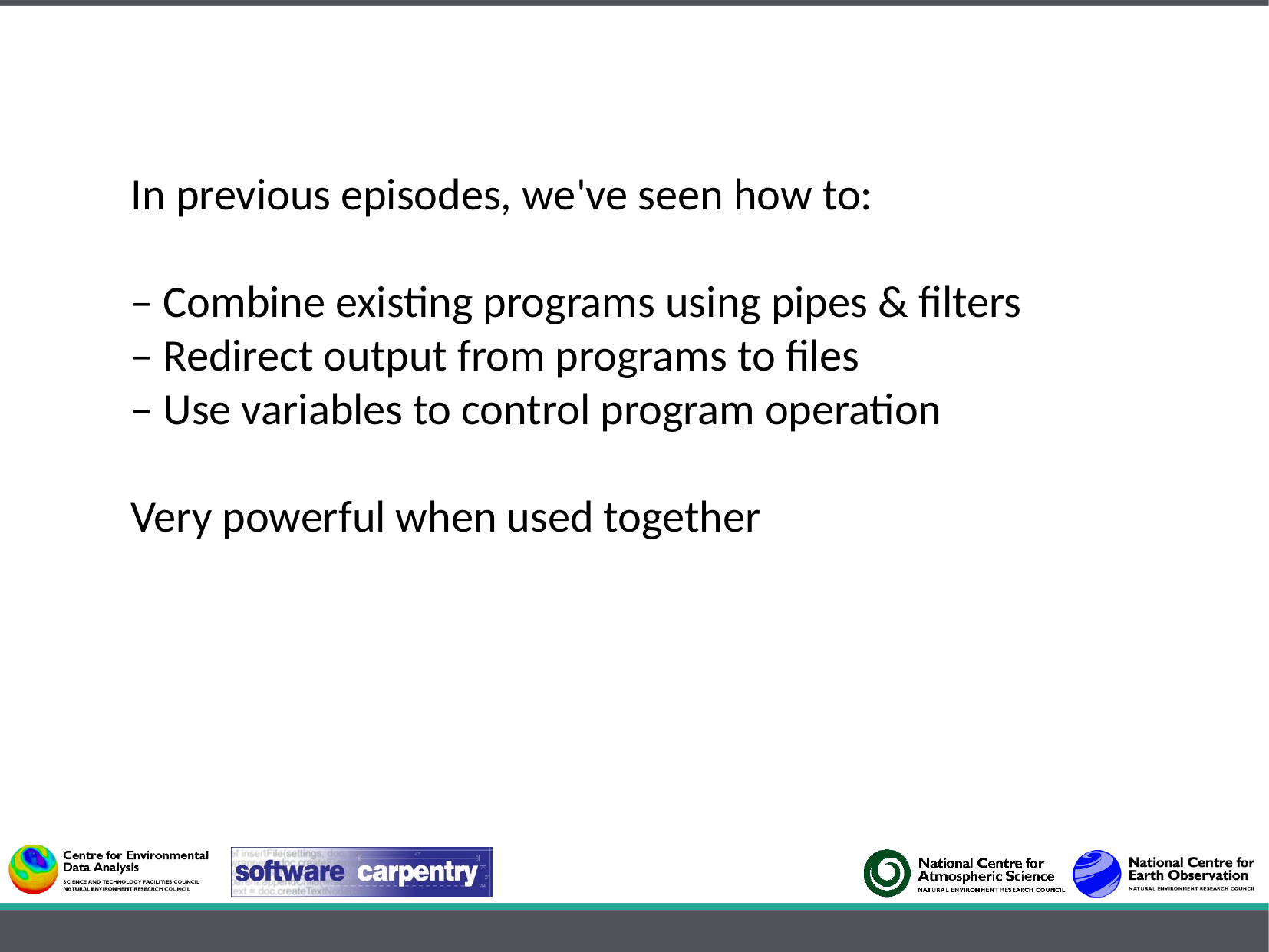

In previous episodes, we've seen how to:

– Combine existing programs using pipes & filters
– Redirect output from programs to files
– Use variables to control program operation

Very powerful when used together